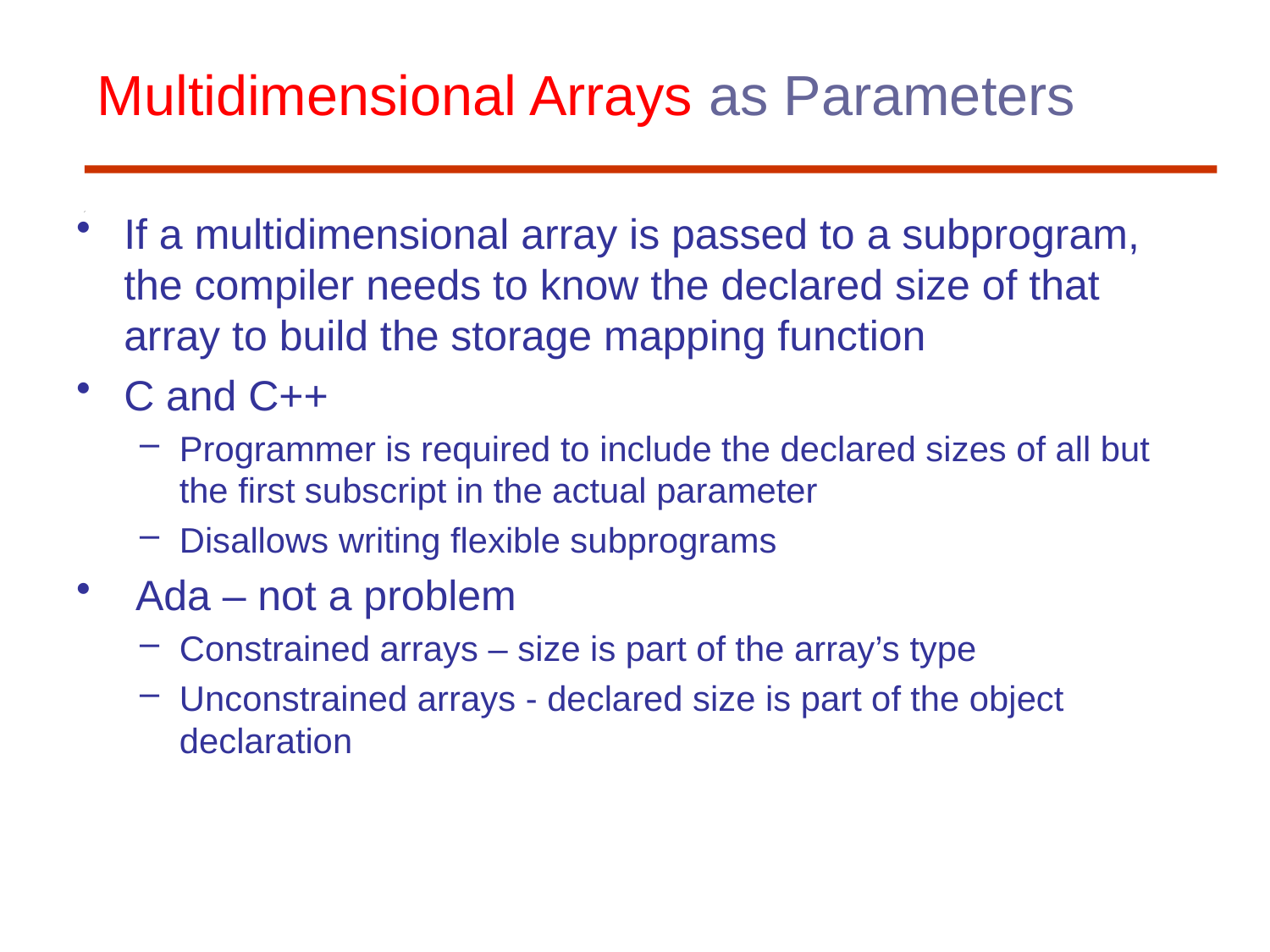

# Multidimensional Arrays as Parameters
If a multidimensional array is passed to a subprogram, the compiler needs to know the declared size of that array to build the storage mapping function
C and C++
Programmer is required to include the declared sizes of all but the first subscript in the actual parameter
Disallows writing flexible subprograms
 Ada – not a problem
Constrained arrays – size is part of the array’s type
Unconstrained arrays - declared size is part of the object declaration